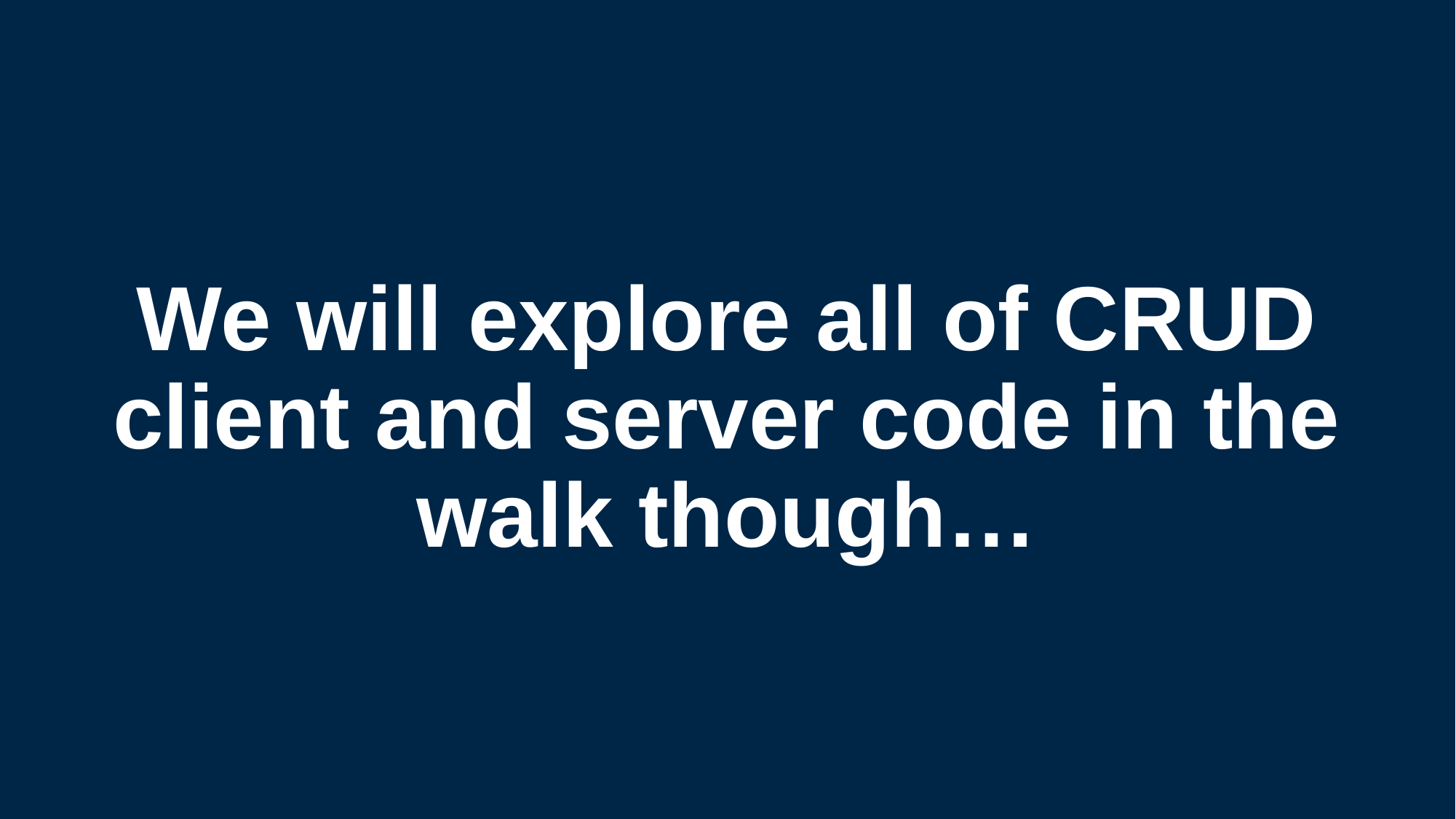

# We will explore all of CRUD client and server code in the walk though…